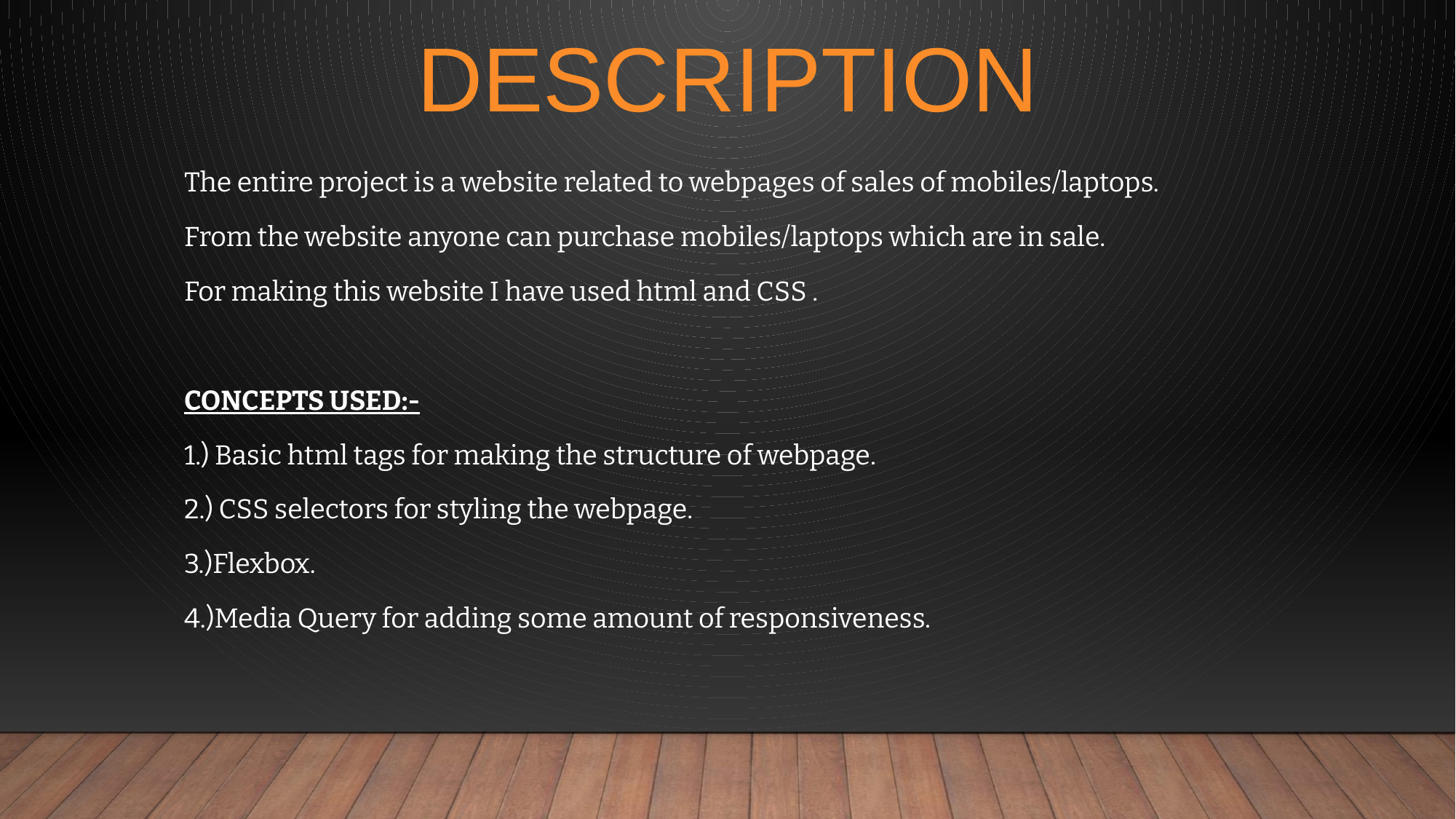

# DESCRIPTION
The entire project is a website related to webpages of sales of mobiles/laptops.
From the website anyone can purchase mobiles/laptops which are in sale.
For making this website I have used html and CSS .

CONCEPTS USED:-
1.) Basic html tags for making the structure of webpage.
2.) CSS selectors for styling the webpage.
3.)Flexbox.
4.)Media Query for adding some amount of responsiveness.